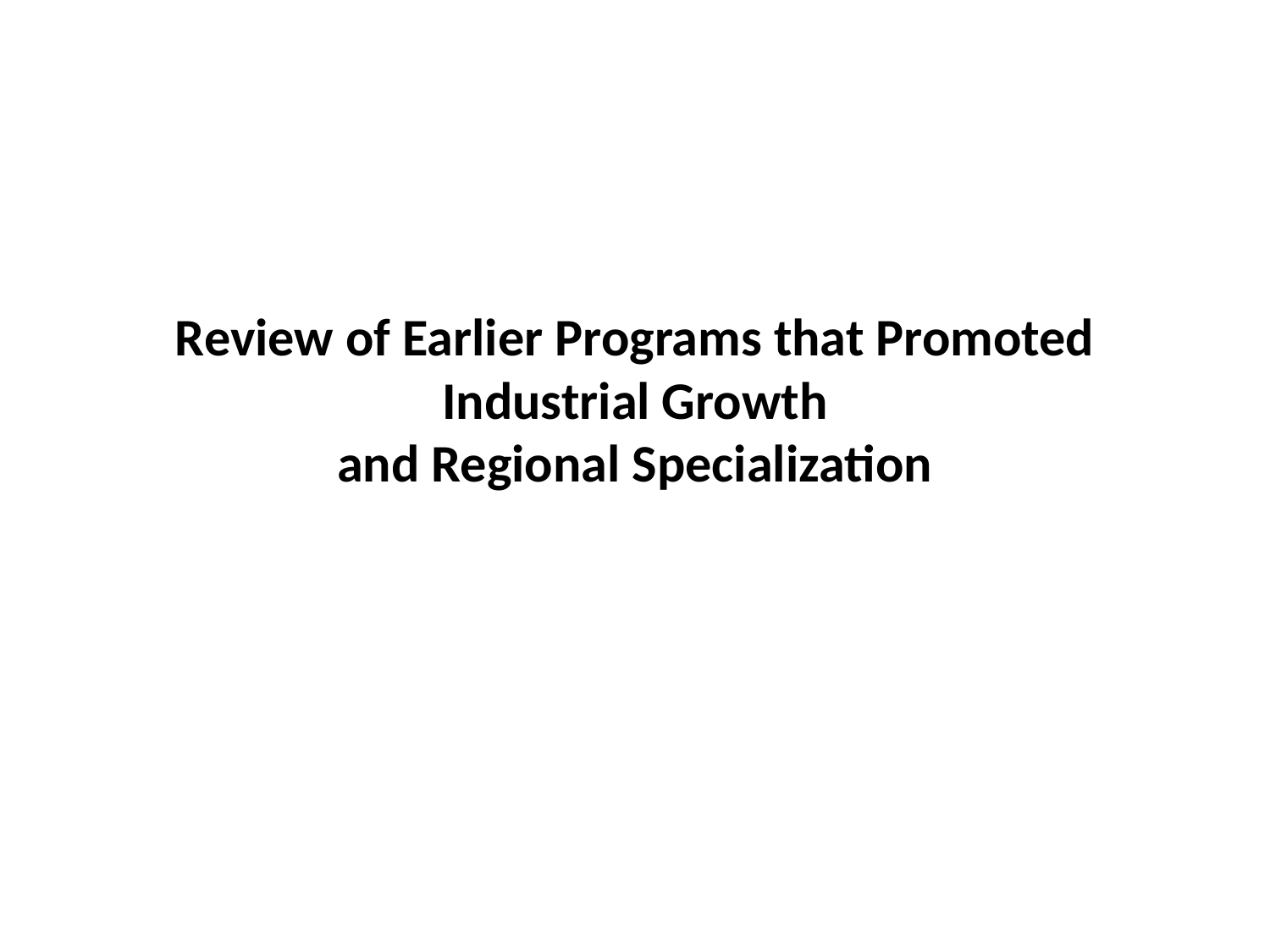

# Review of Earlier Programs that Promoted Industrial Growth and Regional Specialization